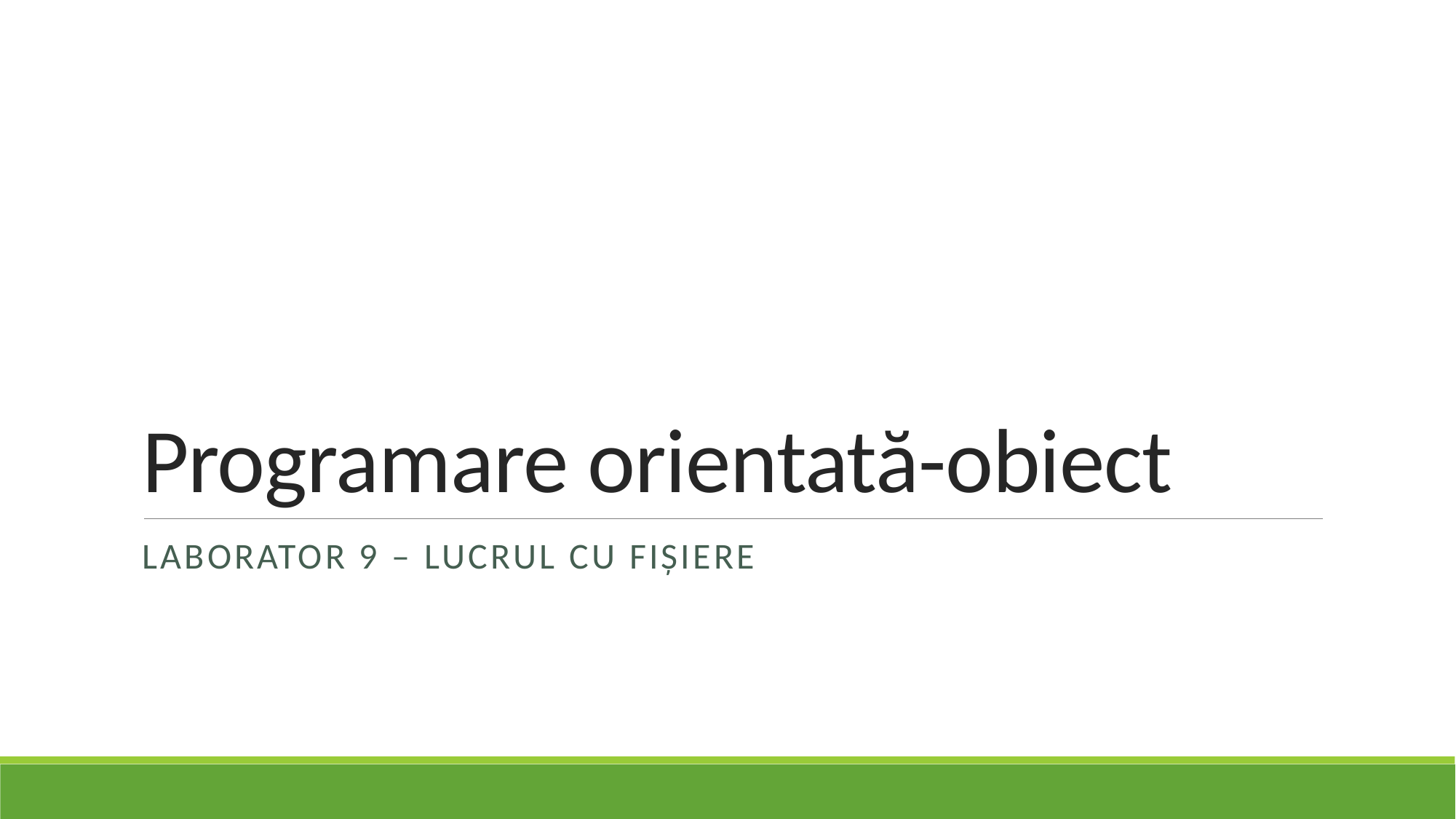

# Programare orientată-obiect
Laborator 9 – lucrul cu fișiere